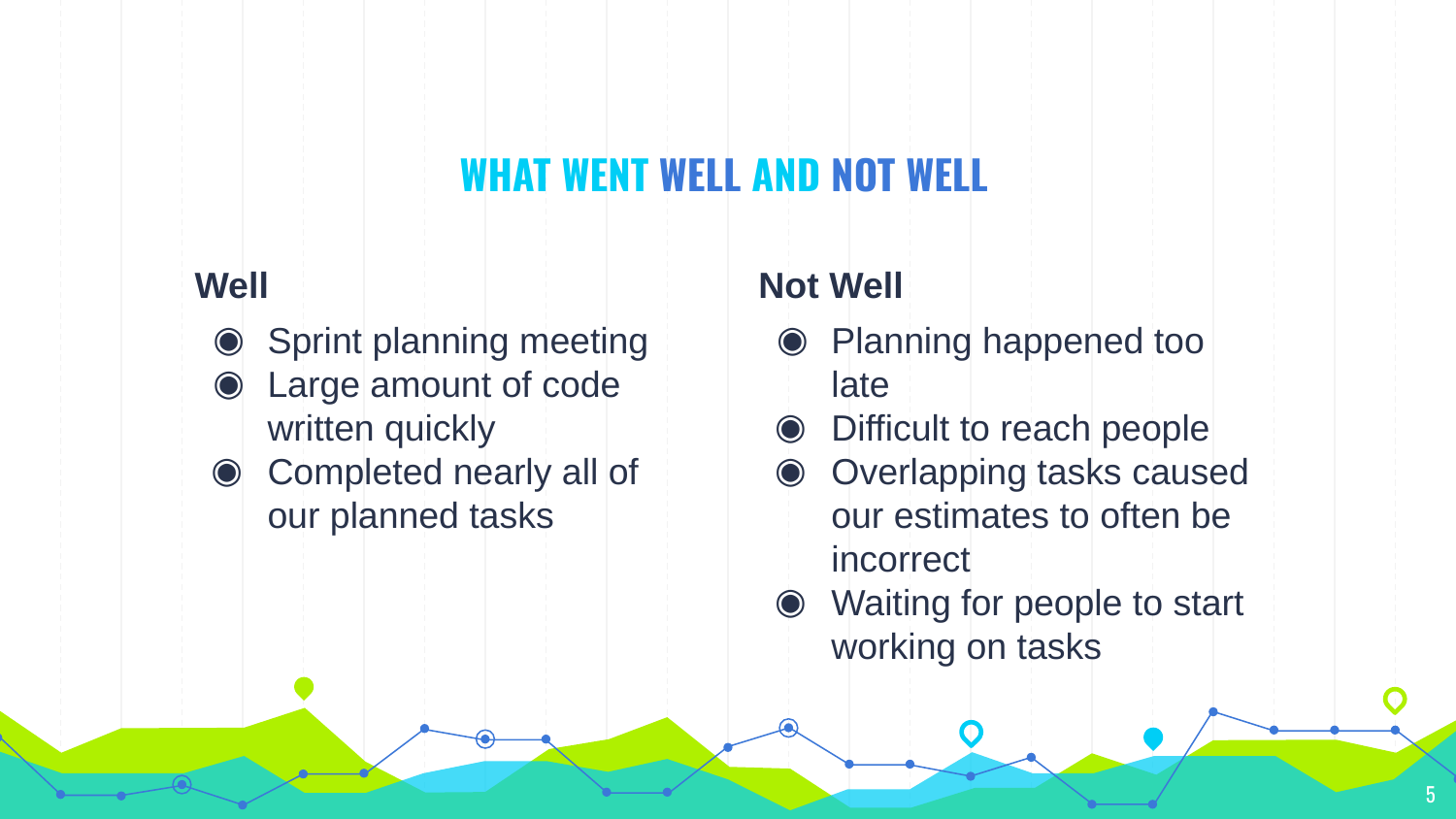

# WHAT WENT WELL AND NOT WELL
Well
Sprint planning meeting
Large amount of code written quickly
Completed nearly all of our planned tasks
Not Well
Planning happened too late
Difficult to reach people
Overlapping tasks caused our estimates to often be incorrect
Waiting for people to start working on tasks
5